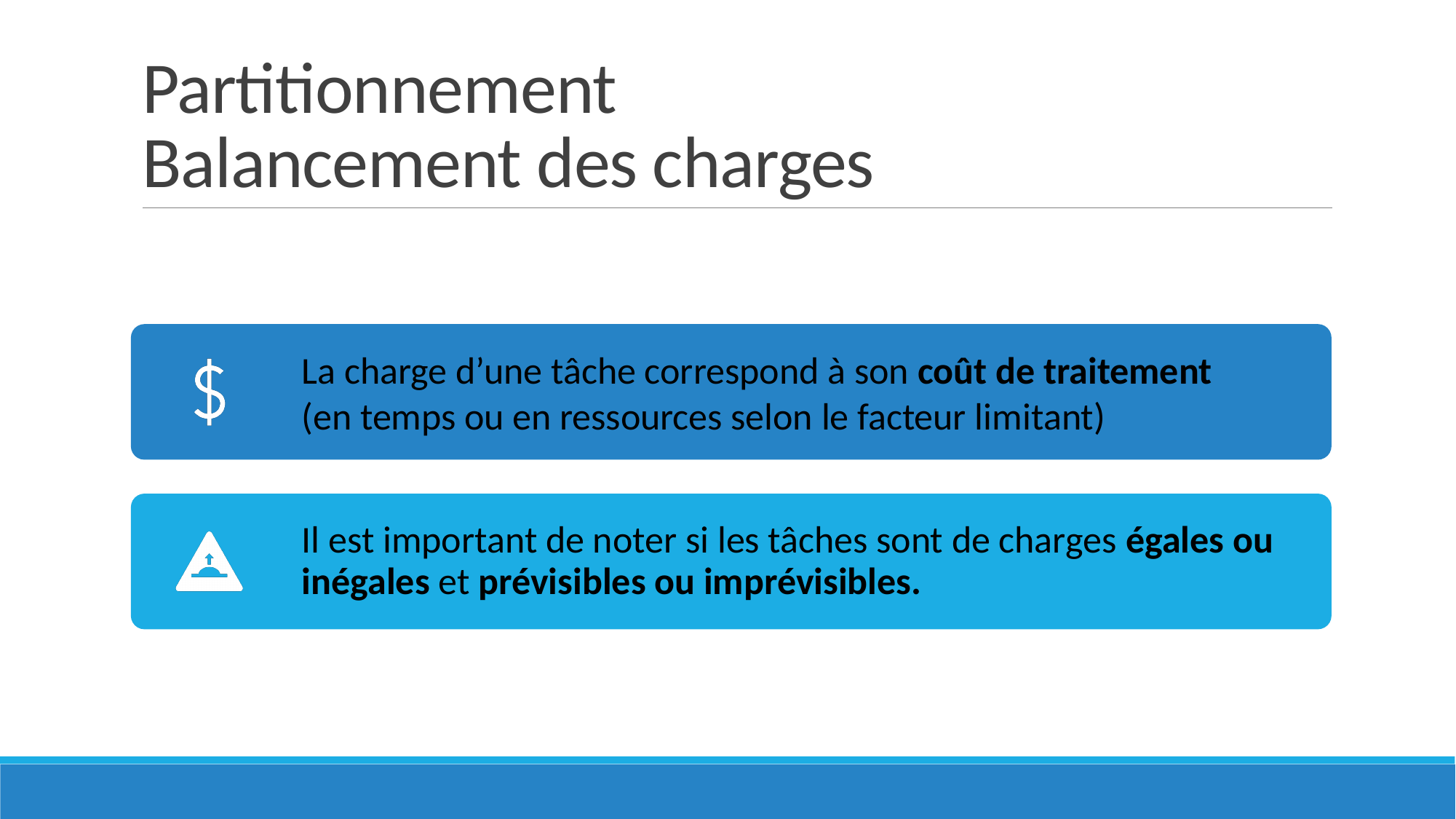

# Partitionnement Balancement des charges
La charge d’une tâche correspond à son coût de traitement
(en temps ou en ressources selon le facteur limitant)
Il est important de noter si les tâches sont de charges égales ou inégales et prévisibles ou imprévisibles.